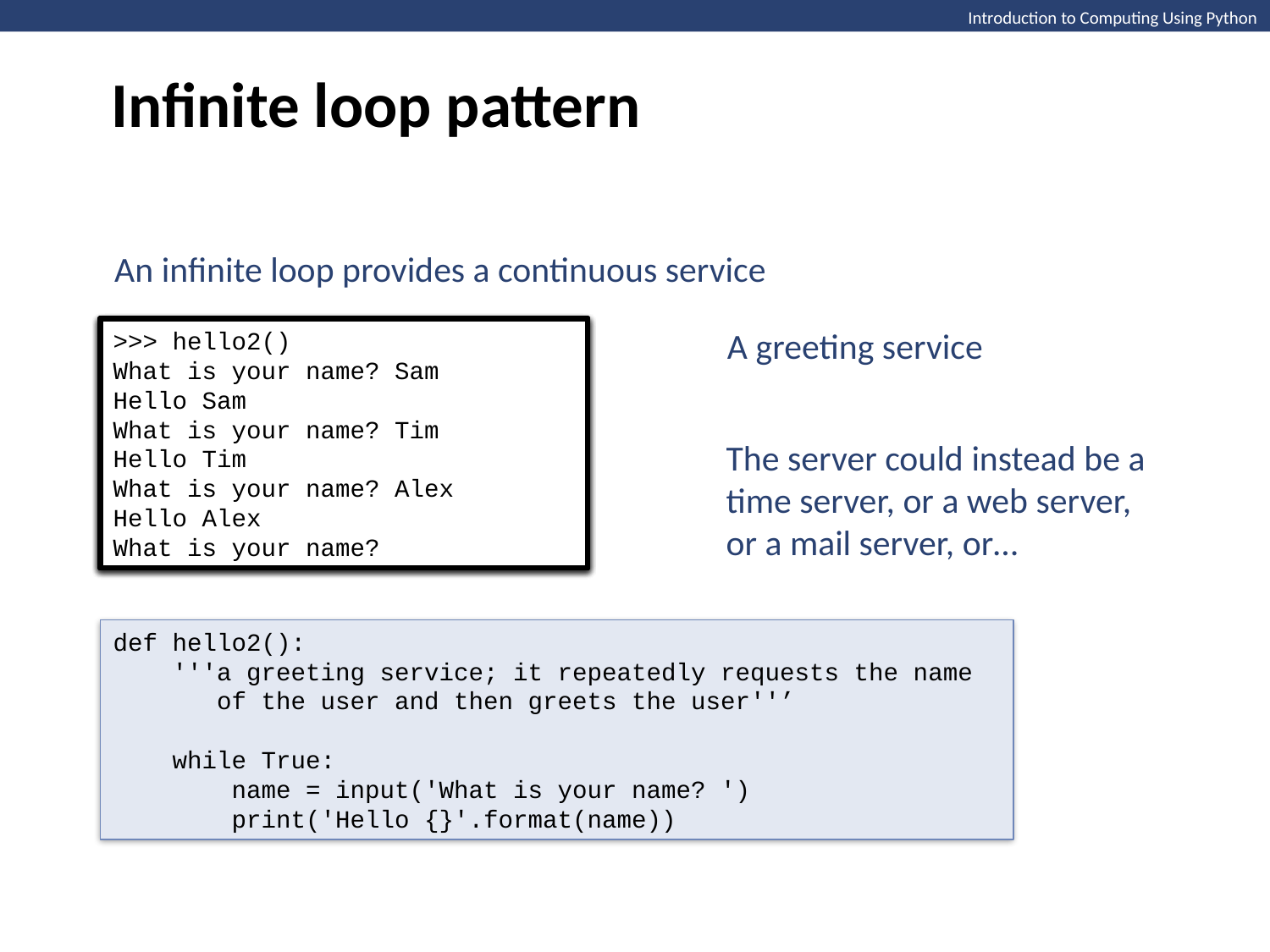

Infinite loop pattern
Introduction to Computing Using Python
An infinite loop provides a continuous service
>>> hello2()
What is your name?

>>> hello2()
What is your name? Sam
Hello Sam
What is your name?

>>> hello2()
What is your name? Sam
Hello Sam
What is your name? Tim
Hello Tim
What is your name?

>>> hello2()
What is your name? Sam
Hello Sam
What is your name? Tim
Hello Tim
What is your name? Alex
Hello Alex
What is your name?
A greeting service
The server could instead be a time server, or a web server, or a mail server, or…
def hello2():
    '''a greeting service; it repeatedly requests the name
       of the user and then greets the user''’

    while True:
        name = input('What is your name? ')
        print('Hello {}'.format(name))